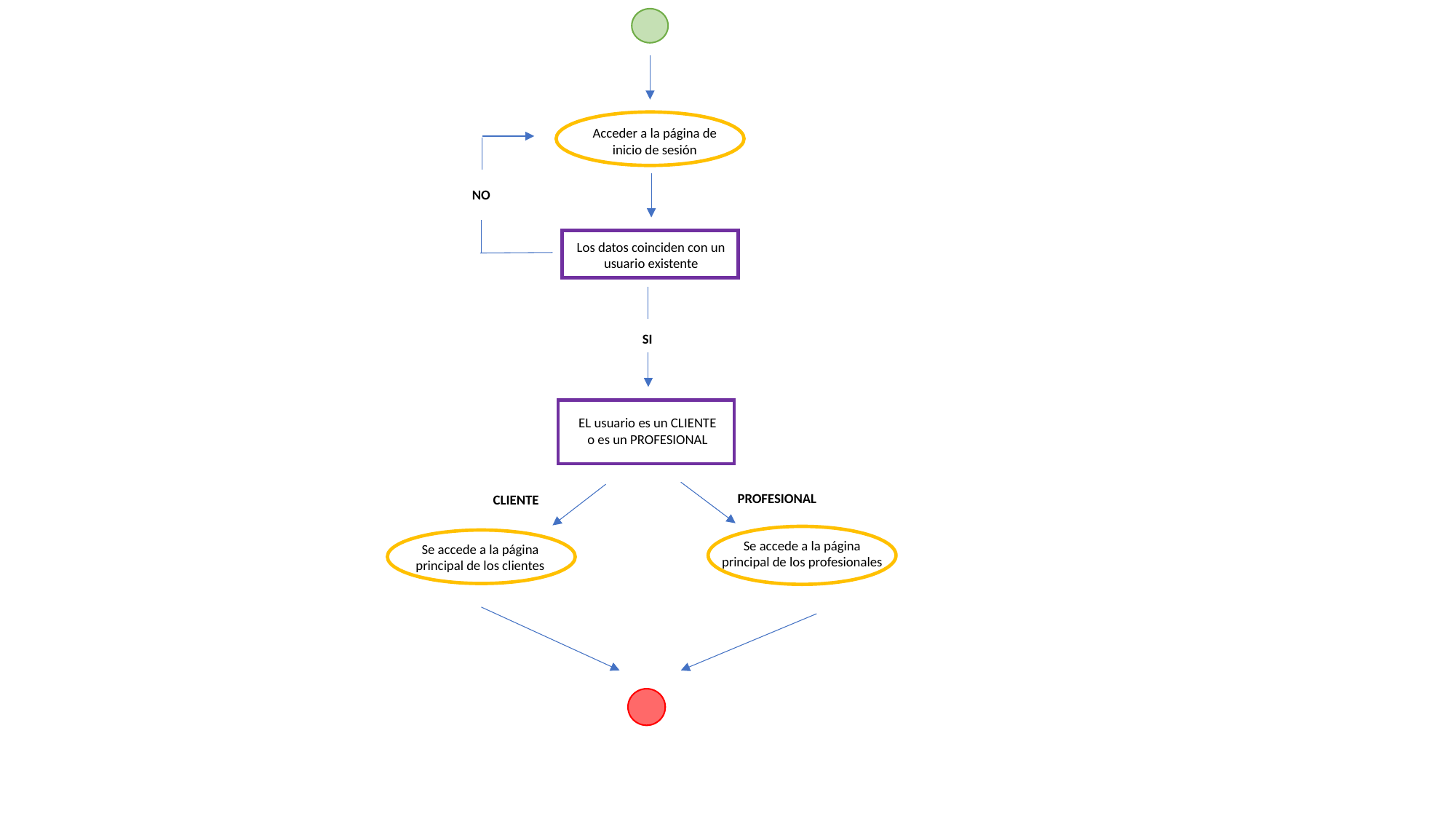

Acceder a la página de inicio de sesión
NO

Los datos coinciden con un usuario existente
SI

EL usuario es un CLIENTE o es un PROFESIONAL
PROFESIONAL
CLIENTE

Se accede a la página principal de los profesionales
Se accede a la página principal de los clientes